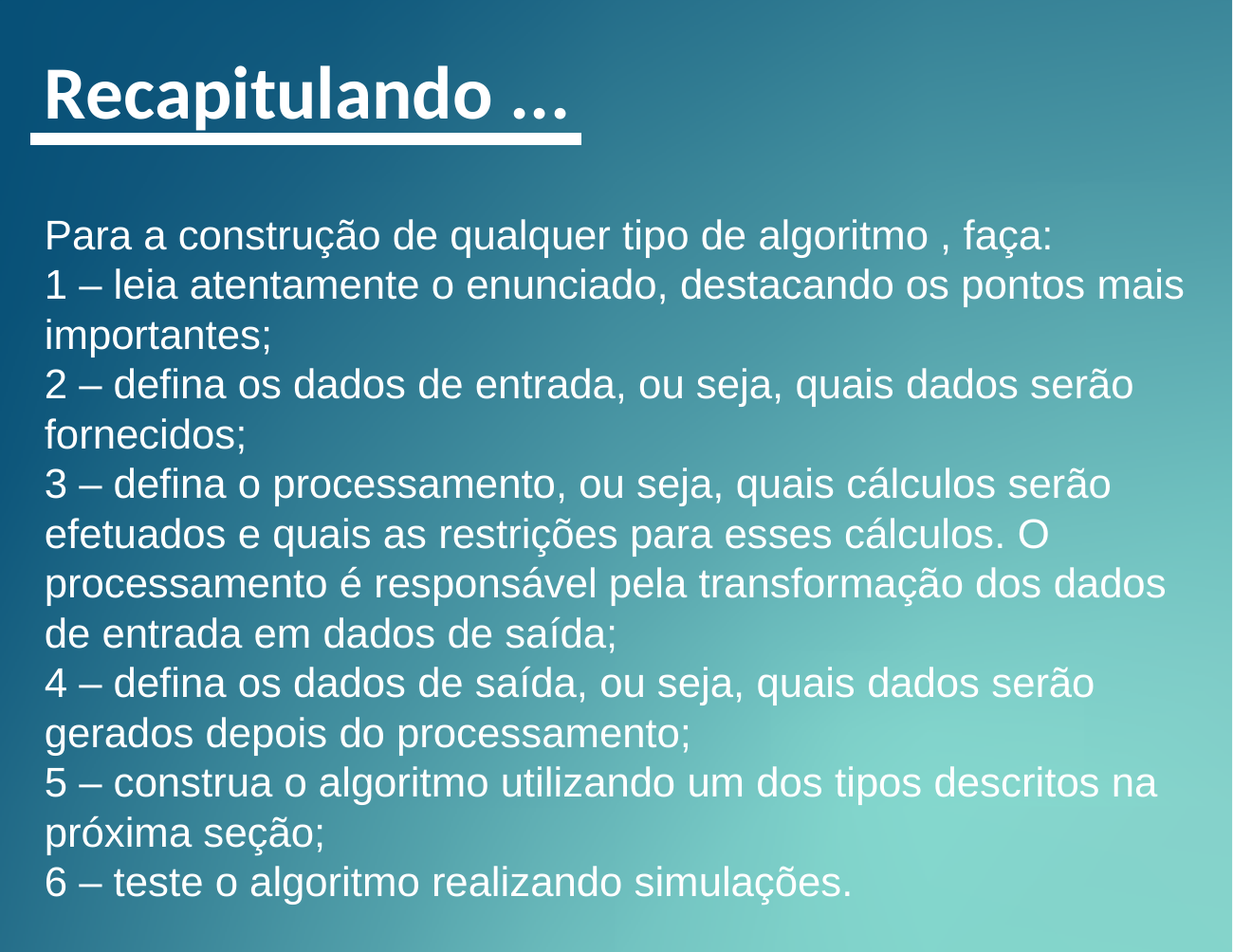

Recapitulando ...
Para a construção de qualquer tipo de algoritmo , faça:
1 – leia atentamente o enunciado, destacando os pontos mais importantes;
2 – defina os dados de entrada, ou seja, quais dados serão fornecidos;
3 – defina o processamento, ou seja, quais cálculos serão efetuados e quais as restrições para esses cálculos. O processamento é responsável pela transformação dos dados de entrada em dados de saída;
4 – defina os dados de saída, ou seja, quais dados serão gerados depois do processamento;
5 – construa o algoritmo utilizando um dos tipos descritos na próxima seção;
6 – teste o algoritmo realizando simulações.